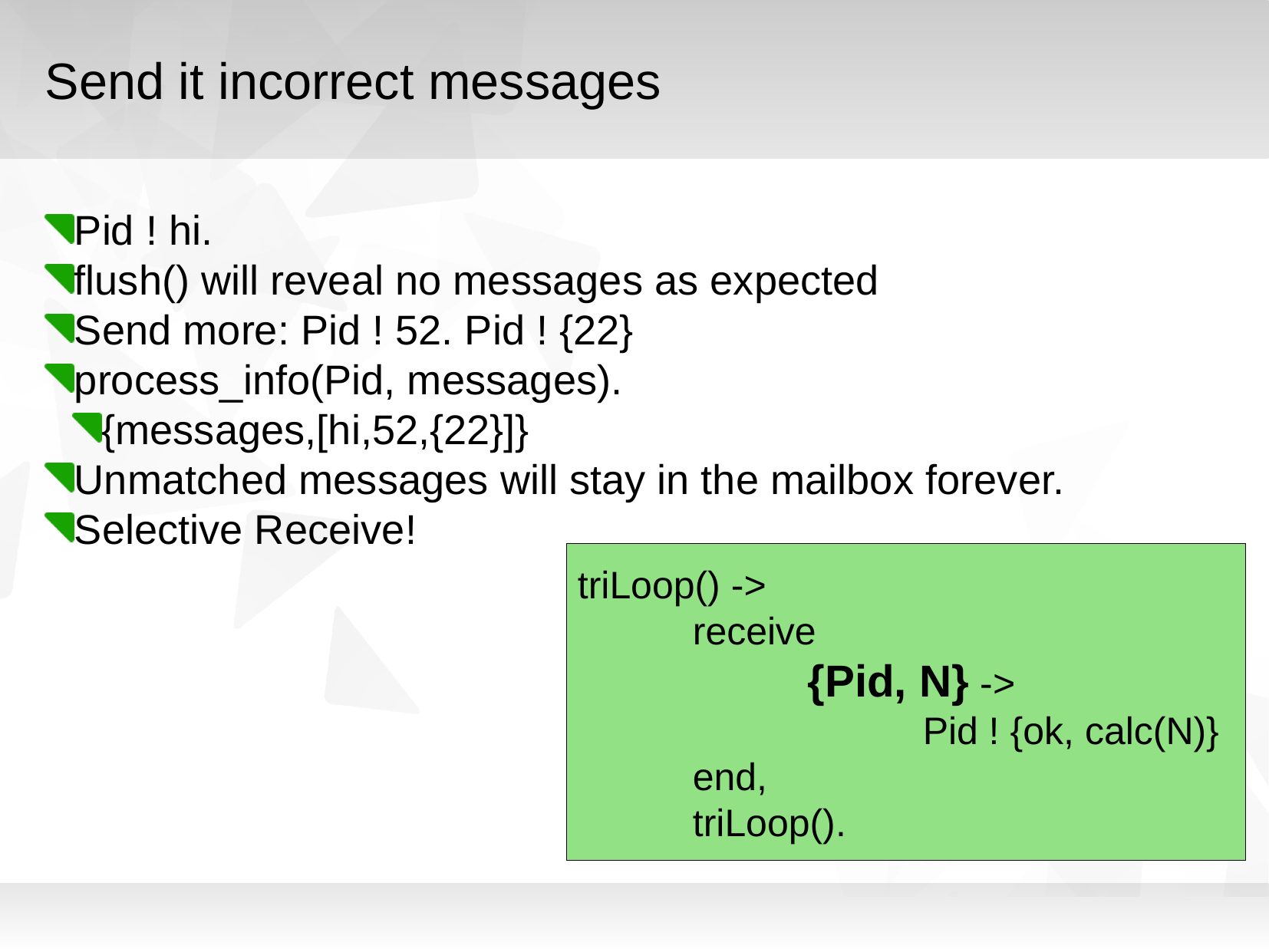

Send it incorrect messages
Pid ! hi.
flush() will reveal no messages as expected
Send more: Pid ! 52. Pid ! {22}
process_info(Pid, messages).
{messages,[hi,52,{22}]}
Unmatched messages will stay in the mailbox forever.
Selective Receive!
triLoop() ->
	receive
		{Pid, N} ->
			Pid ! {ok, calc(N)}
	end,
	triLoop().